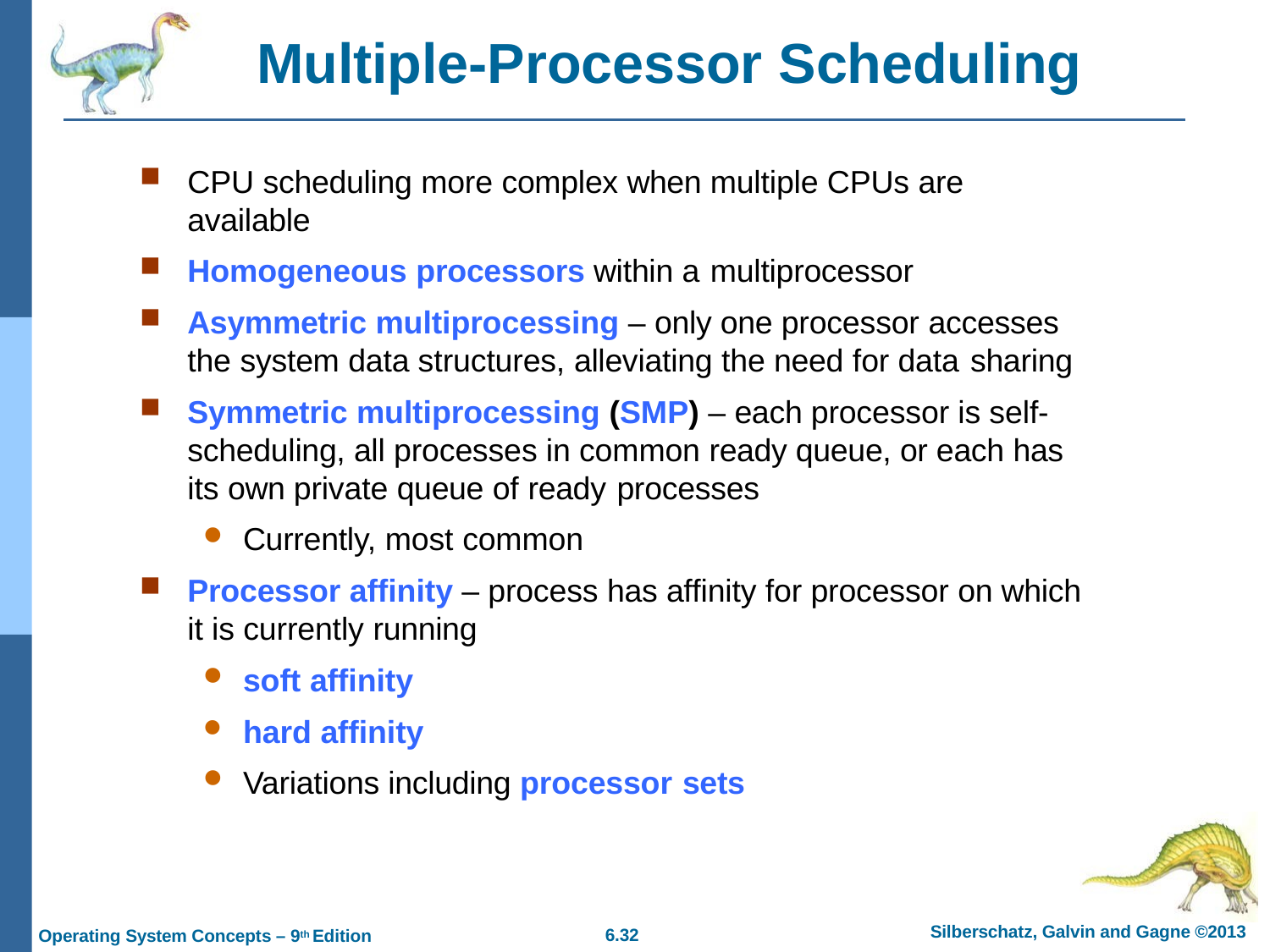

# Multiple-Processor Scheduling
CPU scheduling more complex when multiple CPUs are  available
Homogeneous processors within a multiprocessor
Asymmetric multiprocessing – only one processor accesses  the system data structures, alleviating the need for data sharing
Symmetric multiprocessing (SMP) – each processor is self-  scheduling, all processes in common ready queue, or each has  its own private queue of ready processes
Currently, most common
Processor affinity – process has affinity for processor on which  it is currently running
soft affinity
hard affinity
Variations including processor sets
Silberschatz, Galvin and Gagne ©2013
6.32
Operating System Concepts – 9th Edition